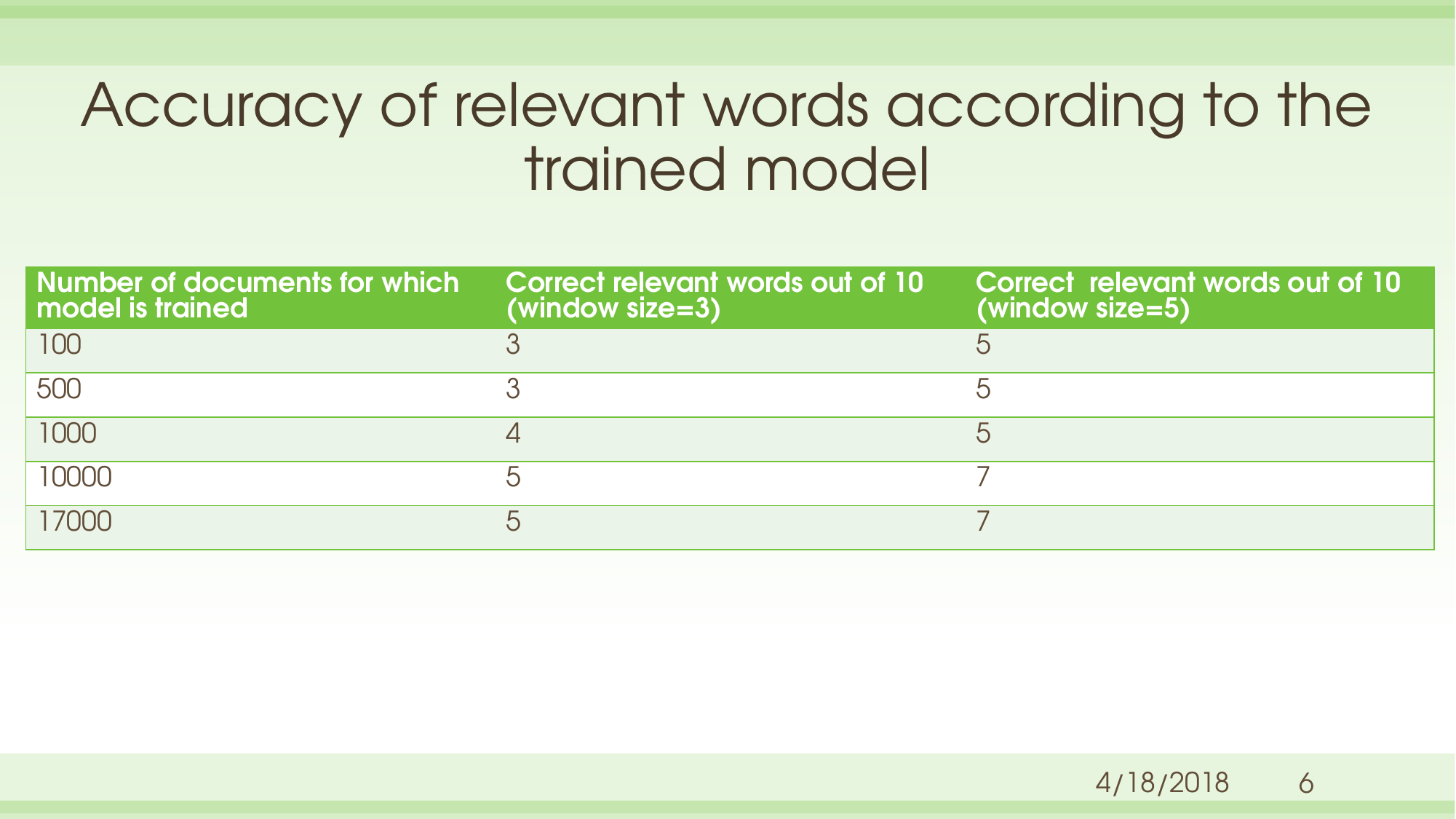

# Accuracy of relevant words according to the trained model
| Number of documents for which model is trained | Correct relevant words out of 10 (window size=3) | Correct relevant words out of 10 (window size=5) |
| --- | --- | --- |
| 100 | 3 | 5 |
| 500 | 3 | 5 |
| 1000 | 4 | 5 |
| 10000 | 5 | 7 |
| 17000 | 5 | 7 |
4/18/2018
6